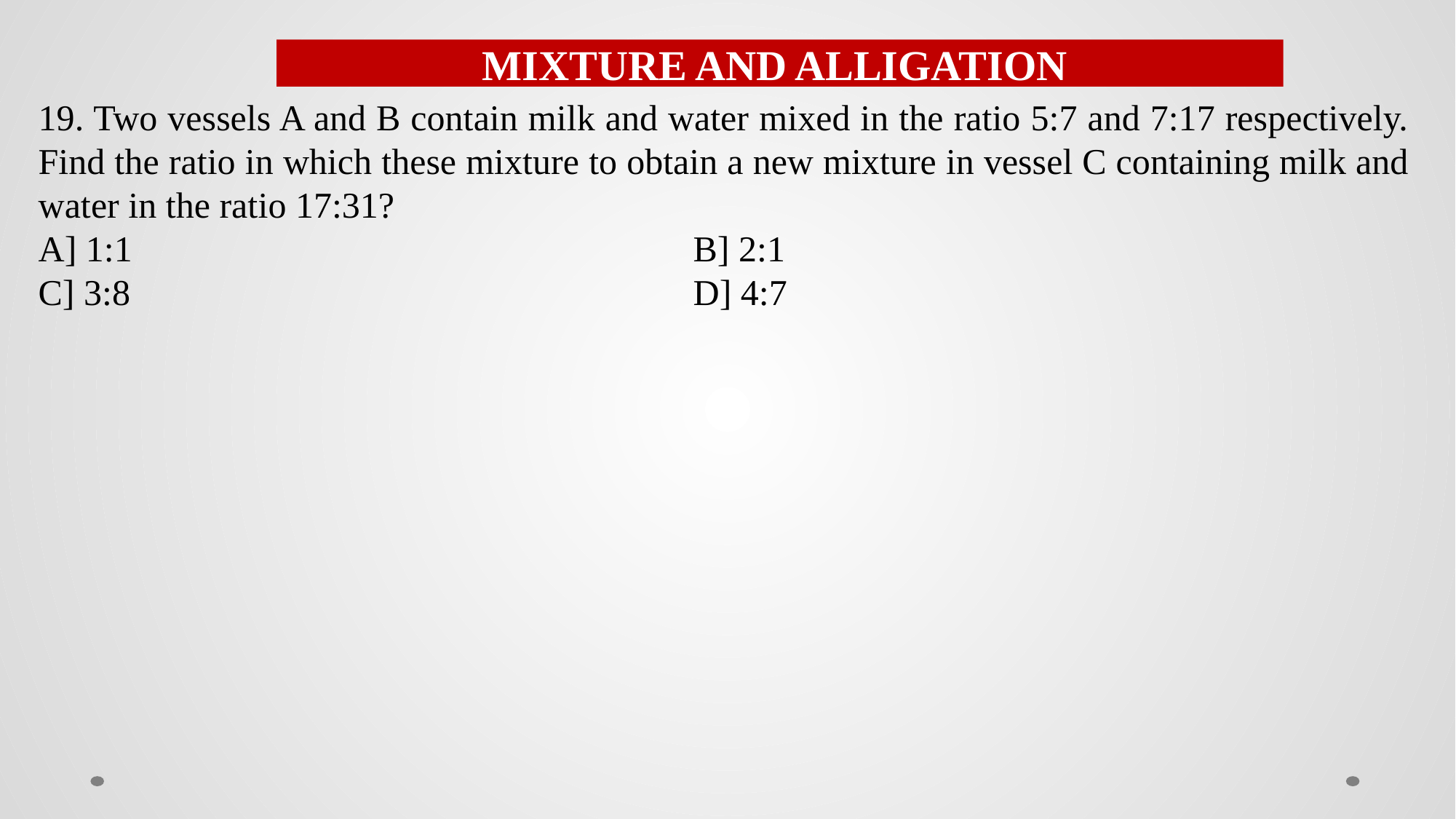

MIXTURE AND ALLIGATION
19. Two vessels A and B contain milk and water mixed in the ratio 5:7 and 7:17 respectively. Find the ratio in which these mixture to obtain a new mixture in vessel C containing milk and water in the ratio 17:31?
A] 1:1						B] 2:1
C] 3:8						D] 4:7